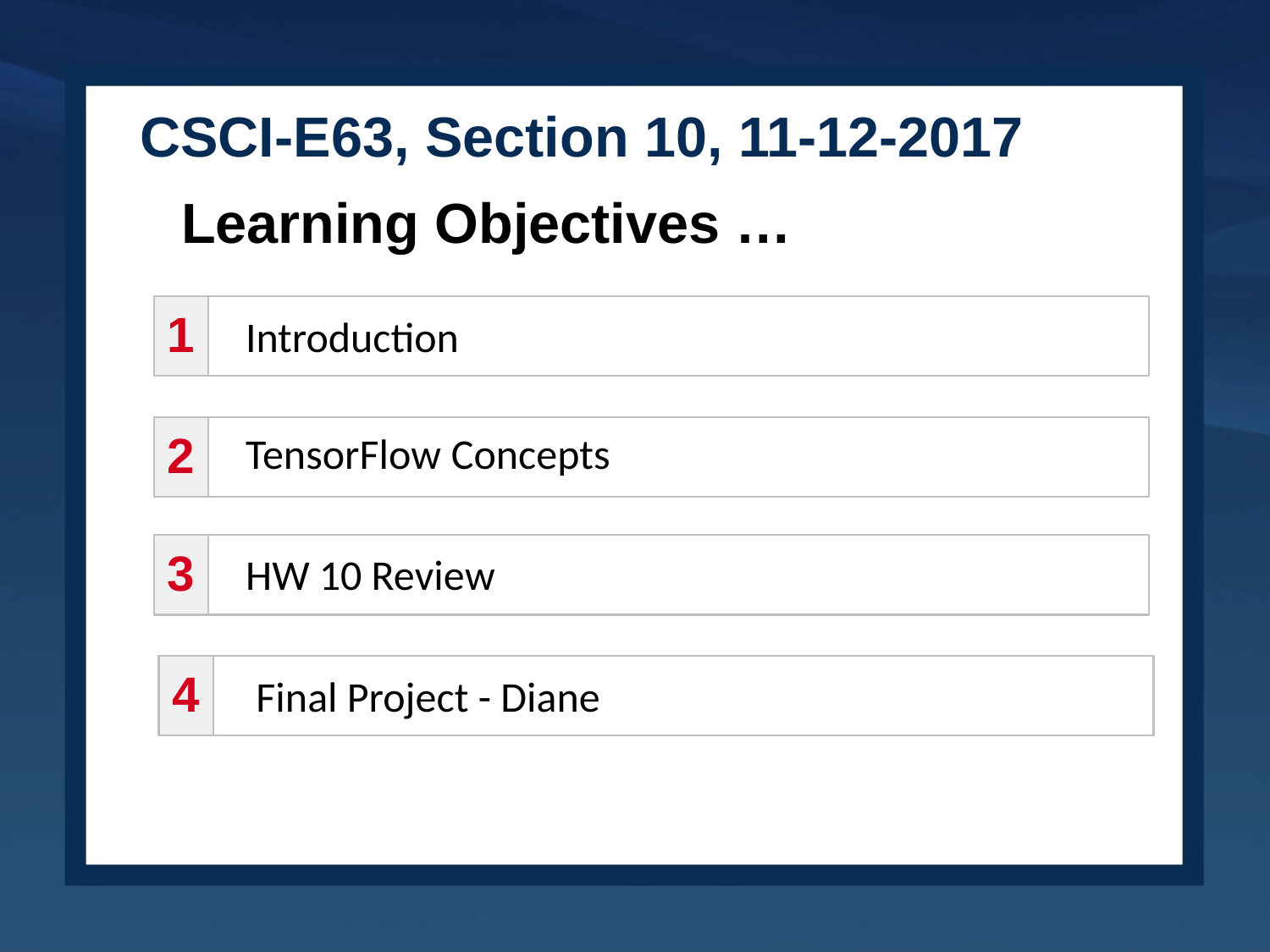

CSCI-E63, Section 10, 11-12-2017
Learning
Objectives
…

1

Introduction

2

TensorFlow Concepts

3

HW 10 Review

4

Final Project - Diane